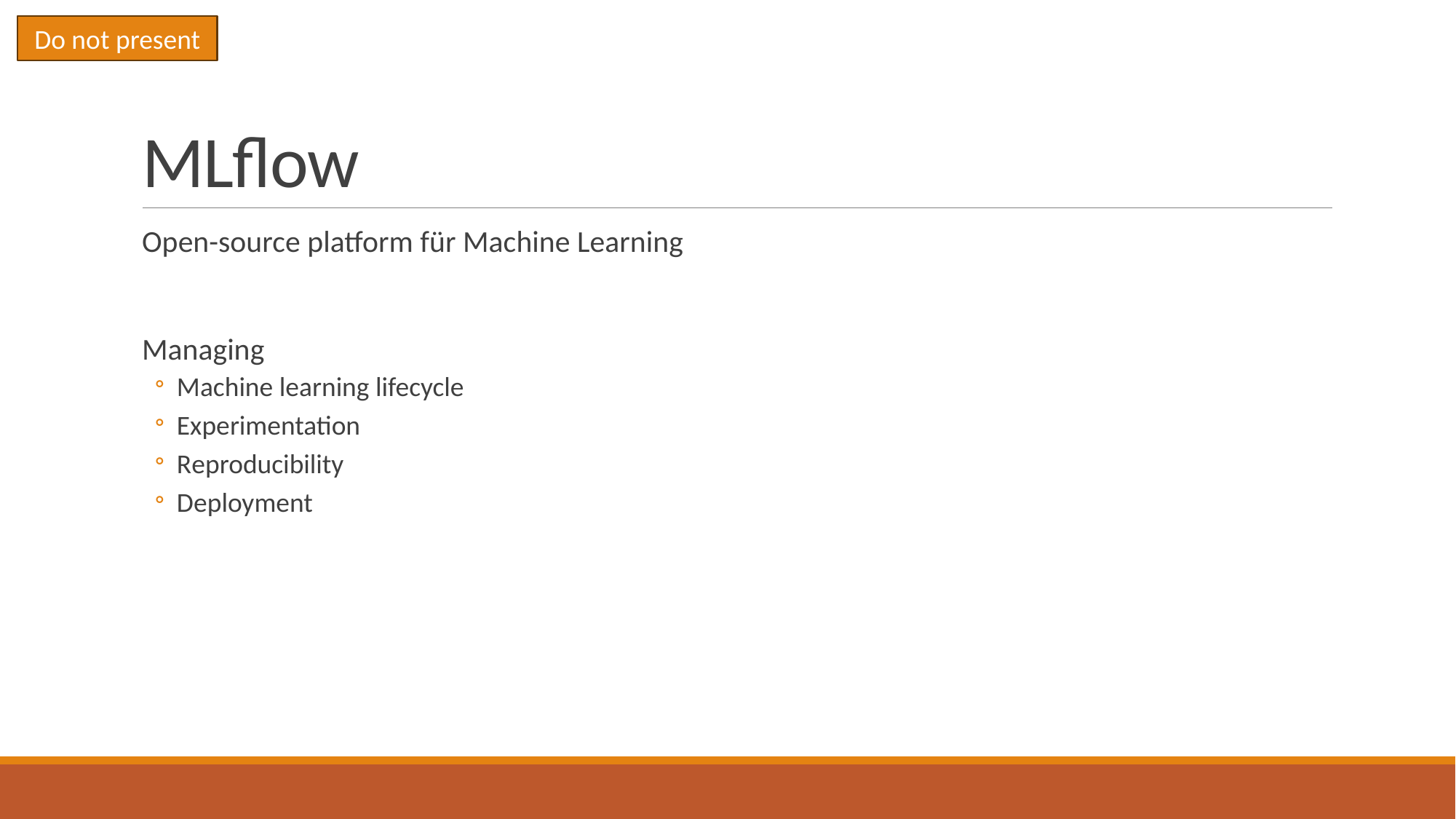

Do not present
# MLflow
Open-source platform für Machine Learning

Managing
Machine learning lifecycle
Experimentation
Reproducibility
Deployment